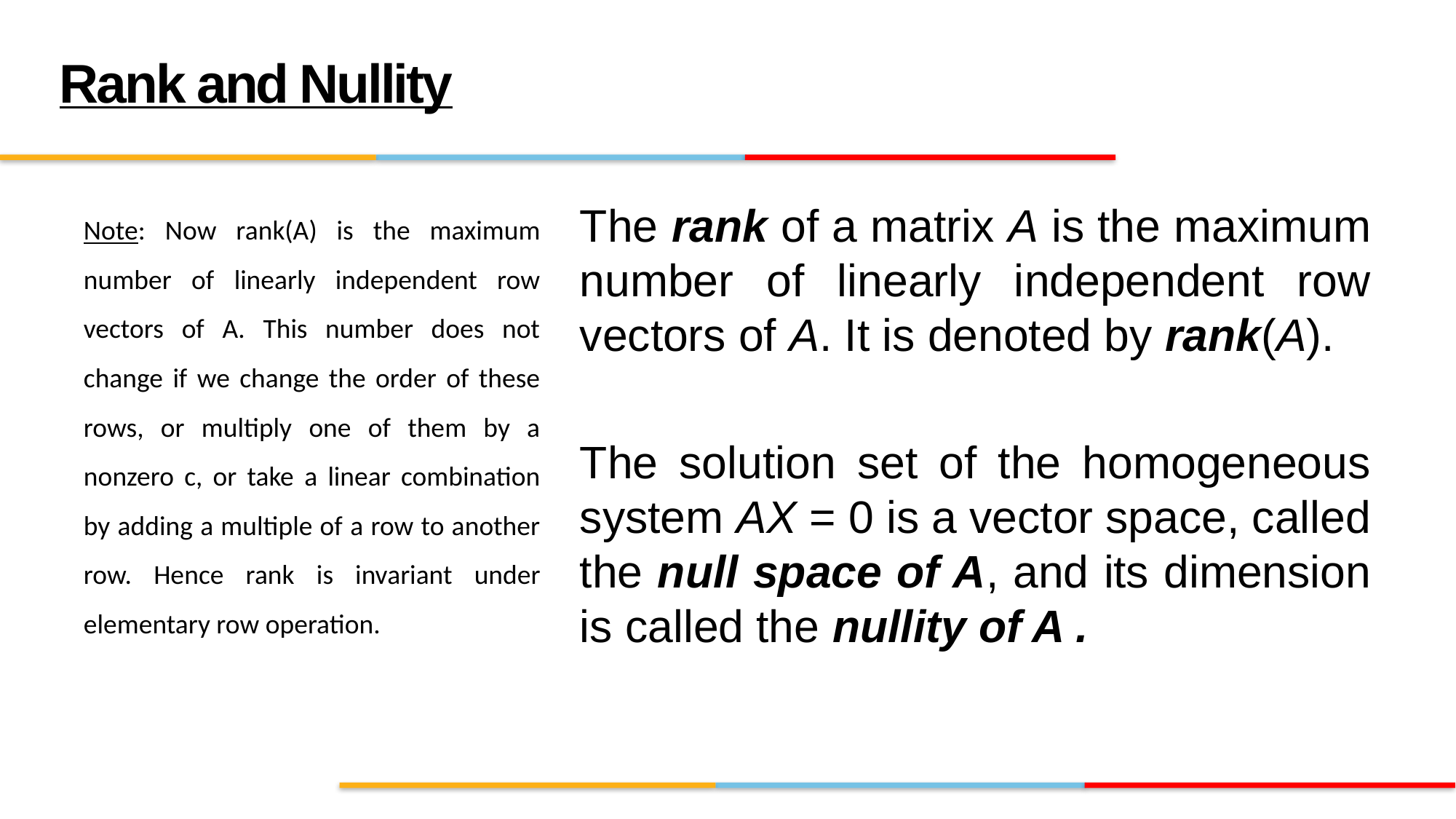

Rank and Nullity
Note: Now rank(A) is the maximum number of linearly independent row vectors of A. This number does not change if we change the order of these rows, or multiply one of them by a nonzero c, or take a linear combination by adding a multiple of a row to another row. Hence rank is invariant under elementary row operation.
The rank of a matrix A is the maximum number of linearly independent row vectors of A. It is denoted by rank(A).

The solution set of the homogeneous system AX = 0 is a vector space, called the null space of A, and its dimension is called the nullity of A .